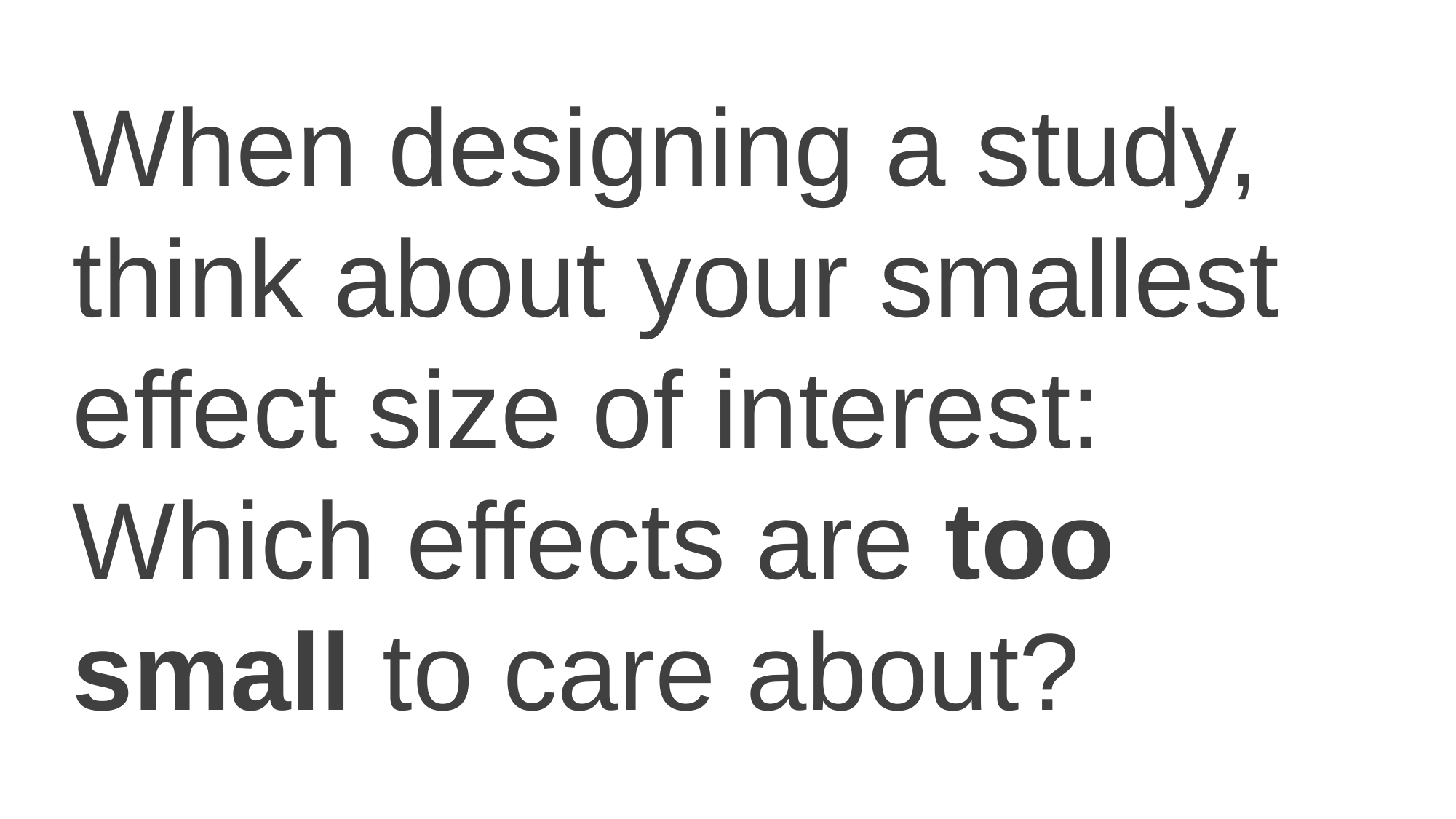

When designing a study, think about your smallest effect size of interest: Which effects are too small to care about?